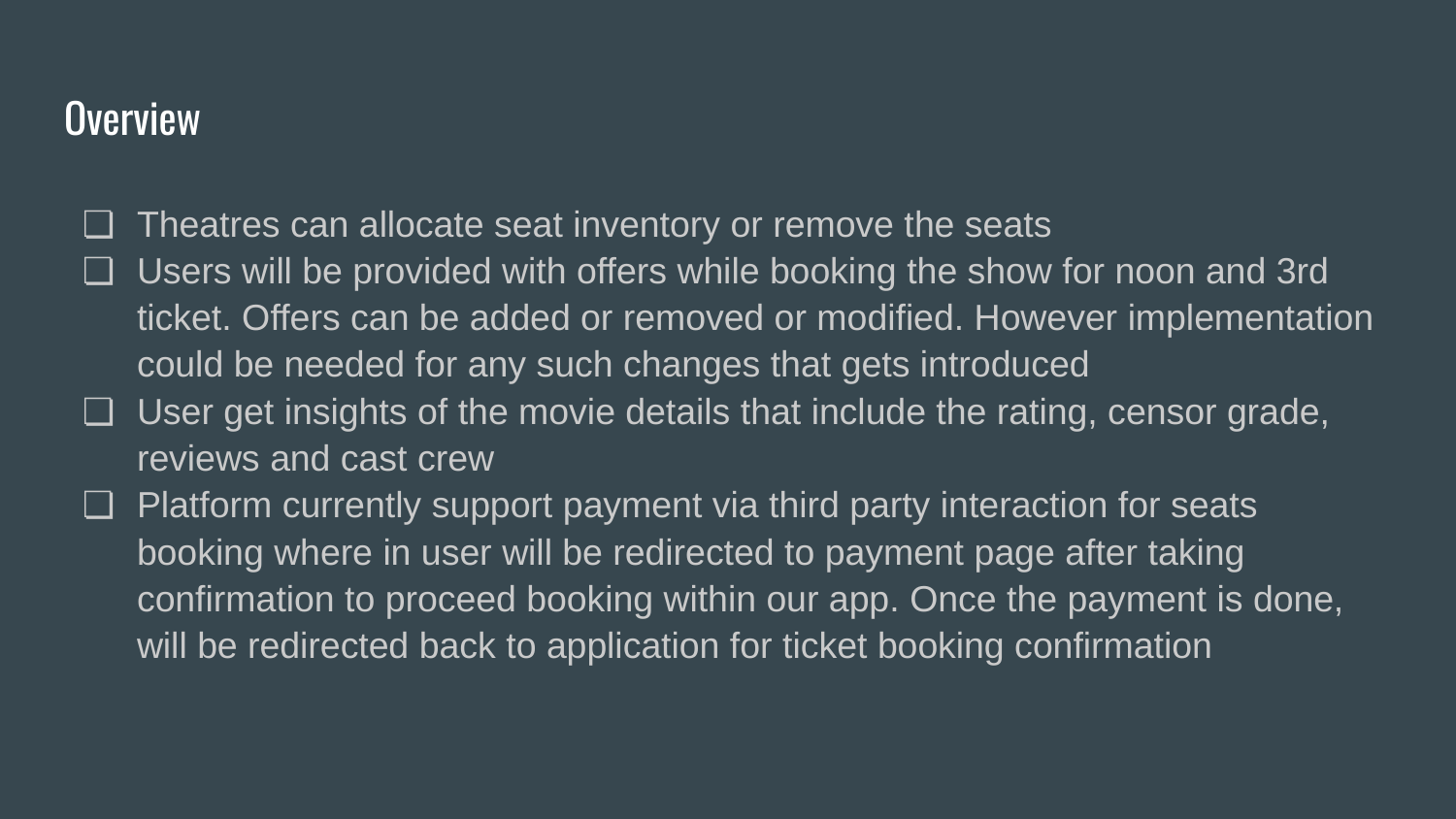

# Overview
Theatres can allocate seat inventory or remove the seats
Users will be provided with offers while booking the show for noon and 3rd ticket. Offers can be added or removed or modified. However implementation could be needed for any such changes that gets introduced
User get insights of the movie details that include the rating, censor grade,  reviews and cast crew
Platform currently support payment via third party interaction for seats booking where in user will be redirected to payment page after taking confirmation to proceed booking within our app. Once the payment is done, will be redirected back to application for ticket booking confirmation